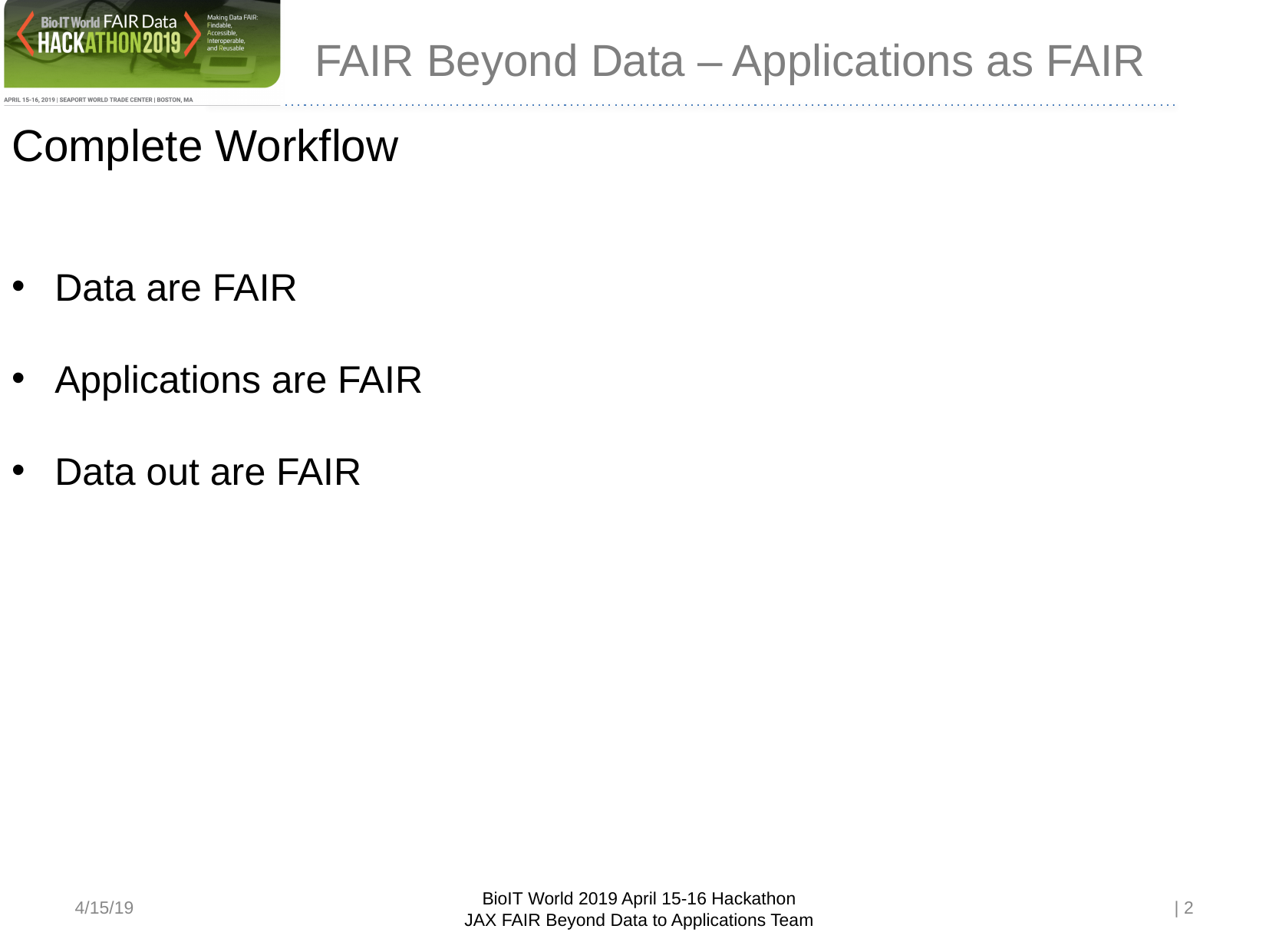

FAIR Beyond Data – Applications as FAIR
Complete Workflow

Data are FAIR
Applications are FAIR
Data out are FAIR

4/15/19
| 2